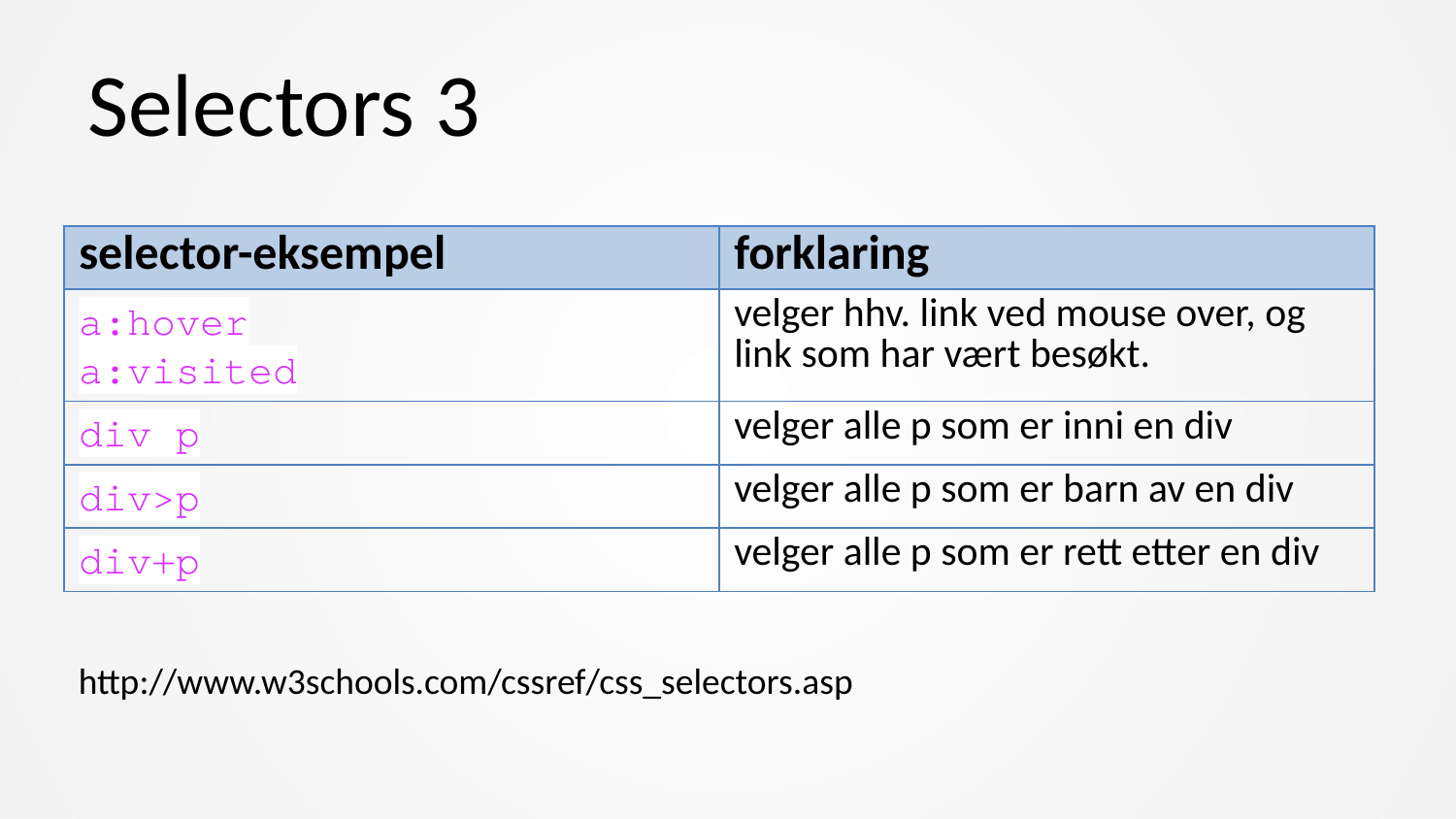

# Selectors 3
| selector-eksempel | forklaring |
| --- | --- |
| a:hover a:visited | velger hhv. link ved mouse over, og link som har vært besøkt. |
| div p | velger alle p som er inni en div |
| div>p | velger alle p som er barn av en div |
| div+p | velger alle p som er rett etter en div |
http://www.w3schools.com/cssref/css_selectors.asp